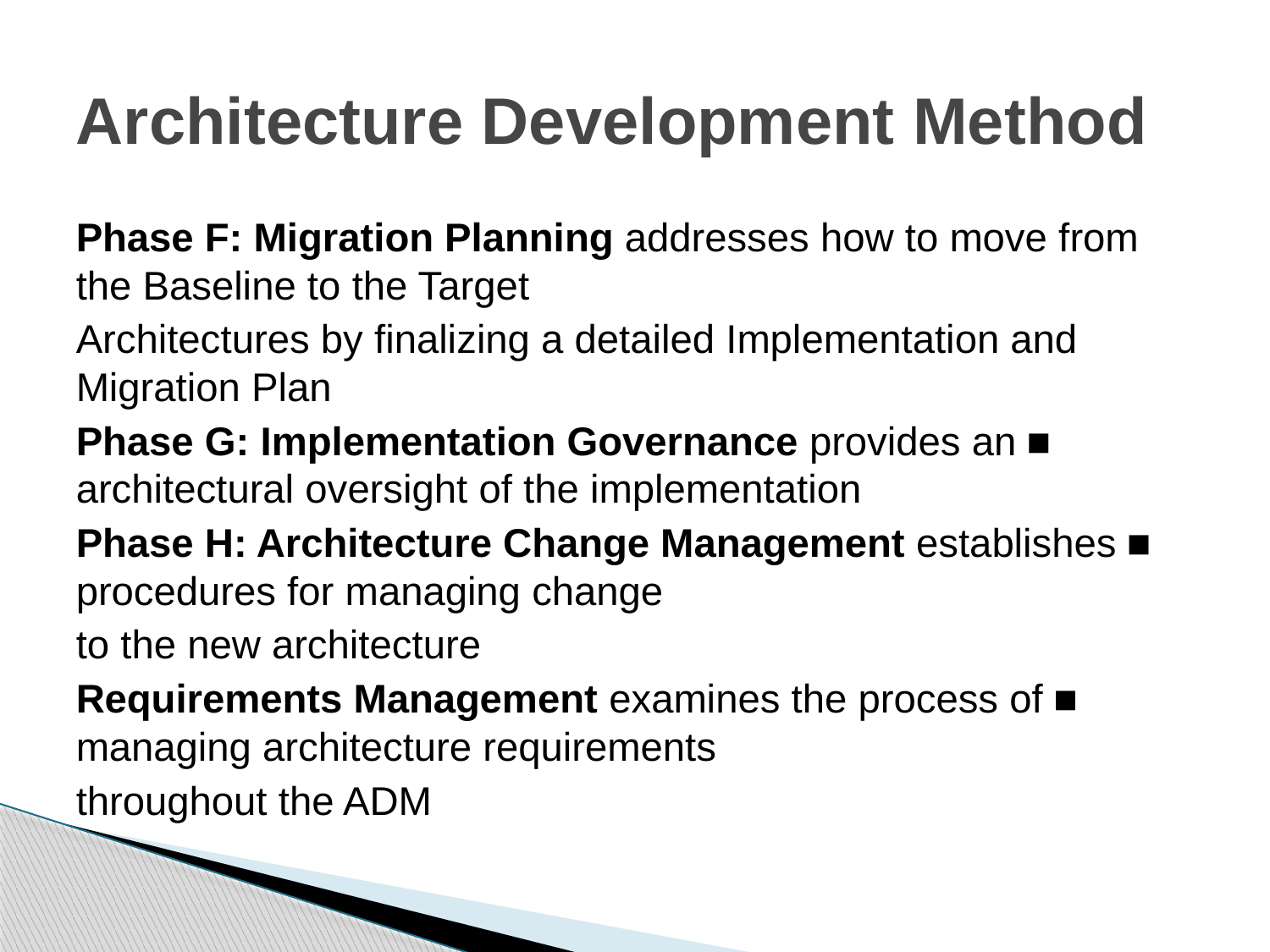

# Architecture Development Method
Phase F: Migration Planning addresses how to move from the Baseline to the Target
Architectures by finalizing a detailed Implementation and Migration Plan
■ Phase G: Implementation Governance provides an architectural oversight of the implementation
■ Phase H: Architecture Change Management establishes procedures for managing change
to the new architecture
■ Requirements Management examines the process of managing architecture requirements
throughout the ADM